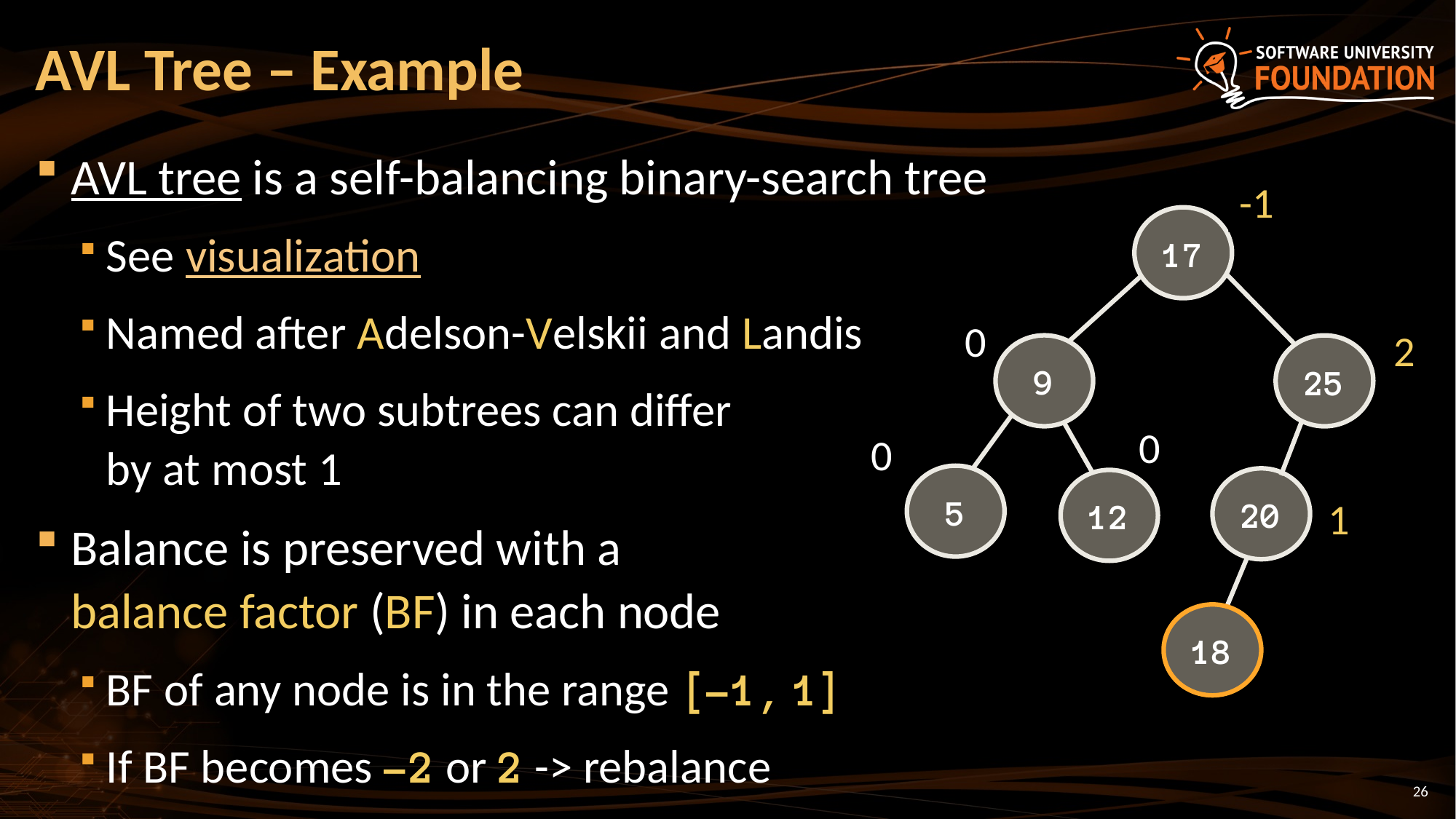

# AVL Tree – Example
AVL tree is a self-balancing binary-search tree
See visualization
Named after Adelson-Velskii and Landis
Height of two subtrees can differ
by at most 1
Balance is preserved with a
balance factor (BF) in each node
BF of any node is in the range [-1, 1]
If BF becomes -2 or 2 -> rebalance

0
-1
17

9
25

5
20
12
0
1
2
0
0
0
1

18
26